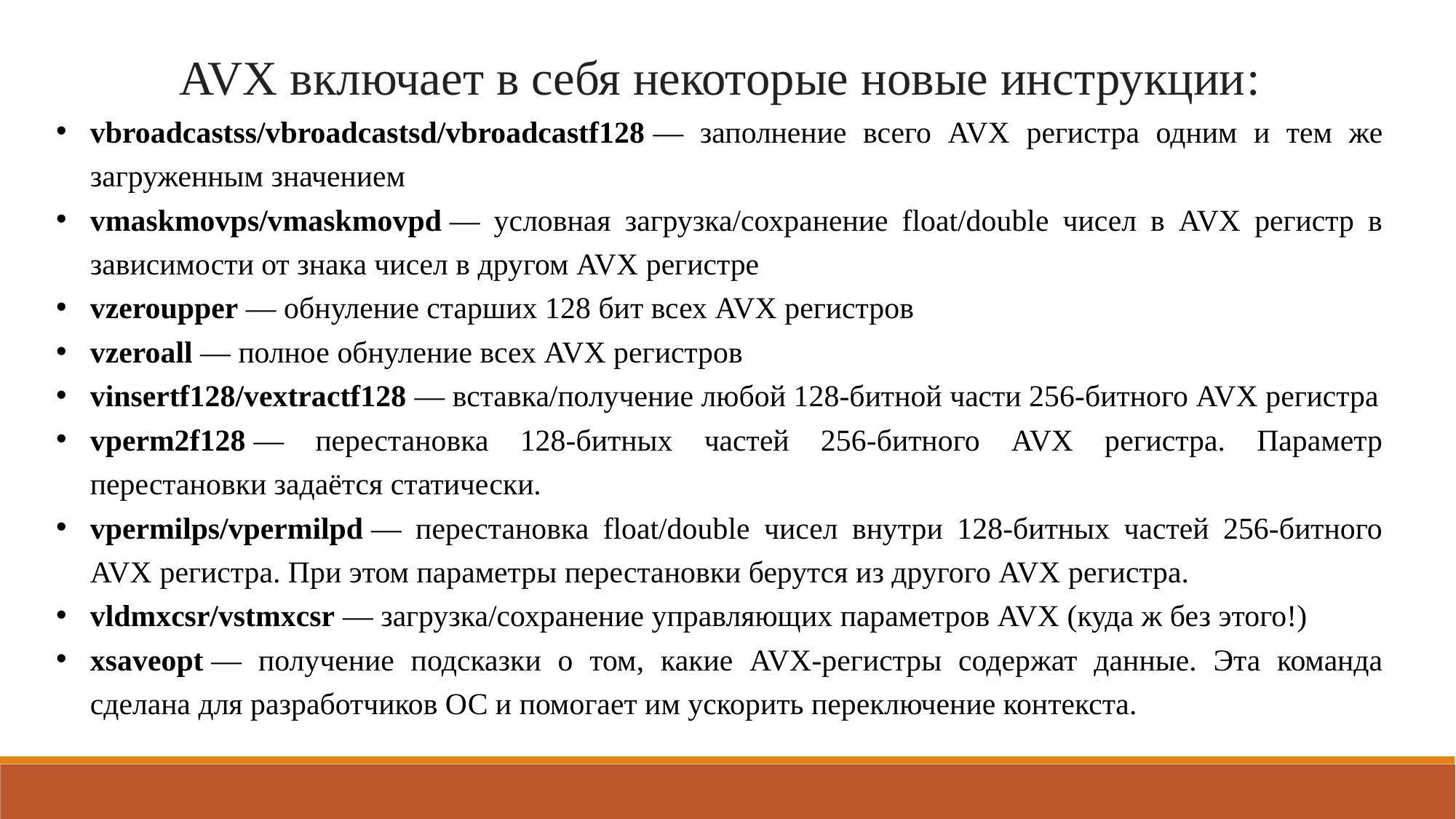

AVX включает в себя некоторые новые инструкции:
vbroadcastss/vbroadcastsd/vbroadcastf128 — заполнение всего AVX регистра одним и тем же загруженным значением
vmaskmovps/vmaskmovpd — условная загрузка/сохранение float/double чисел в AVX регистр в зависимости от знака чисел в другом AVX регистре
vzeroupper — обнуление старших 128 бит всех AVX регистров
vzeroall — полное обнуление всех AVX регистров
vinsertf128/vextractf128 — вставка/получение любой 128-битной части 256-битного AVX регистра
vperm2f128 — перестановка 128-битных частей 256-битного AVX регистра. Параметр перестановки задаётся статически.
vpermilps/vpermilpd — перестановка float/double чисел внутри 128-битных частей 256-битного AVX регистра. При этом параметры перестановки берутся из другого AVX регистра.
vldmxcsr/vstmxcsr — загрузка/сохранение управляющих параметров AVX (куда ж без этого!)
xsaveopt — получение подсказки о том, какие AVX-регистры содержат данные. Эта команда сделана для разработчиков ОС и помогает им ускорить переключение контекста.